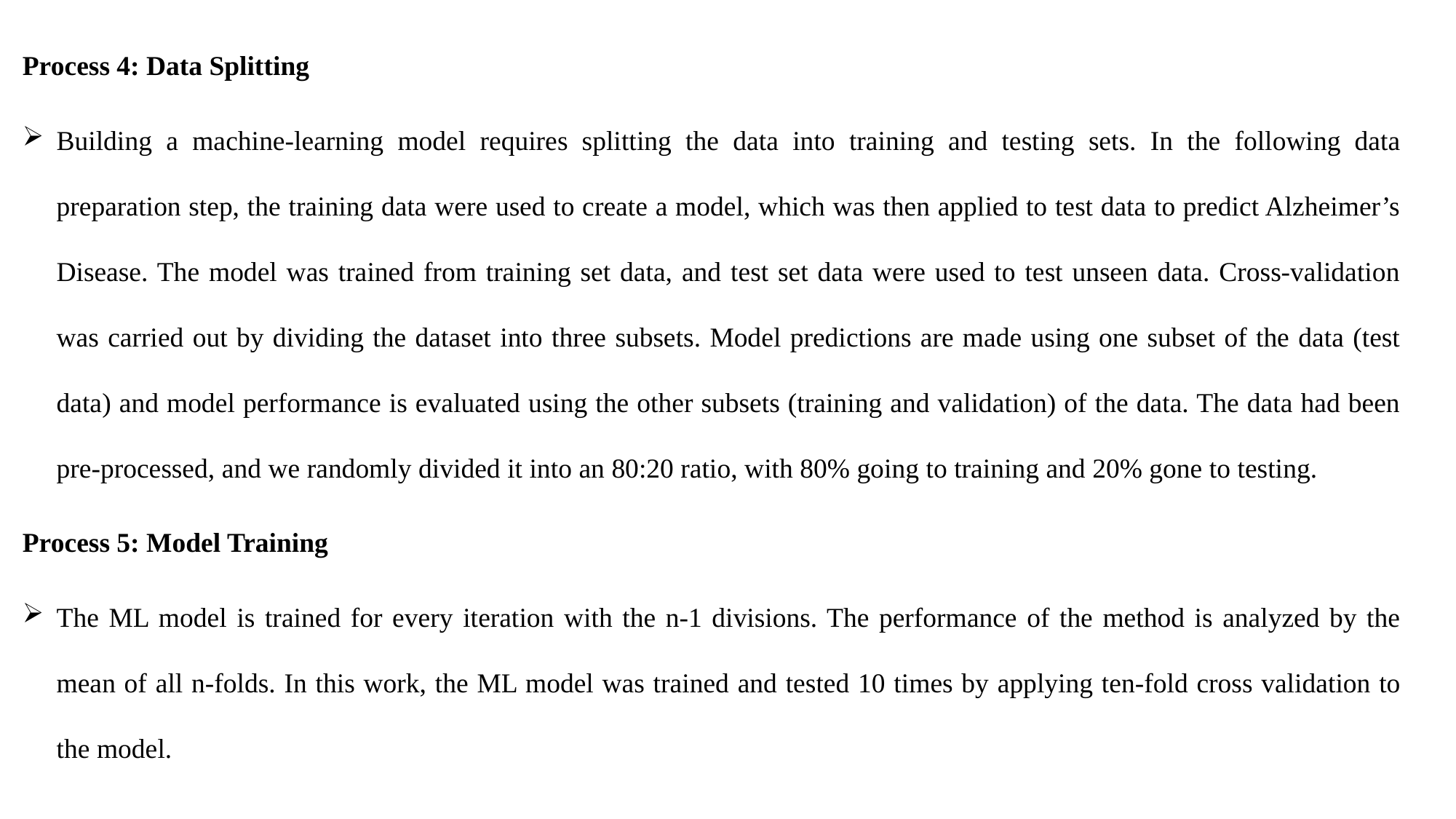

Process 4: Data Splitting
Building a machine-learning model requires splitting the data into training and testing sets. In the following data preparation step, the training data were used to create a model, which was then applied to test data to predict Alzheimer’s Disease. The model was trained from training set data, and test set data were used to test unseen data. Cross-validation was carried out by dividing the dataset into three subsets. Model predictions are made using one subset of the data (test data) and model performance is evaluated using the other subsets (training and validation) of the data. The data had been pre-processed, and we randomly divided it into an 80:20 ratio, with 80% going to training and 20% gone to testing.
Process 5: Model Training
The ML model is trained for every iteration with the n-1 divisions. The performance of the method is analyzed by the mean of all n-folds. In this work, the ML model was trained and tested 10 times by applying ten-fold cross validation to the model.